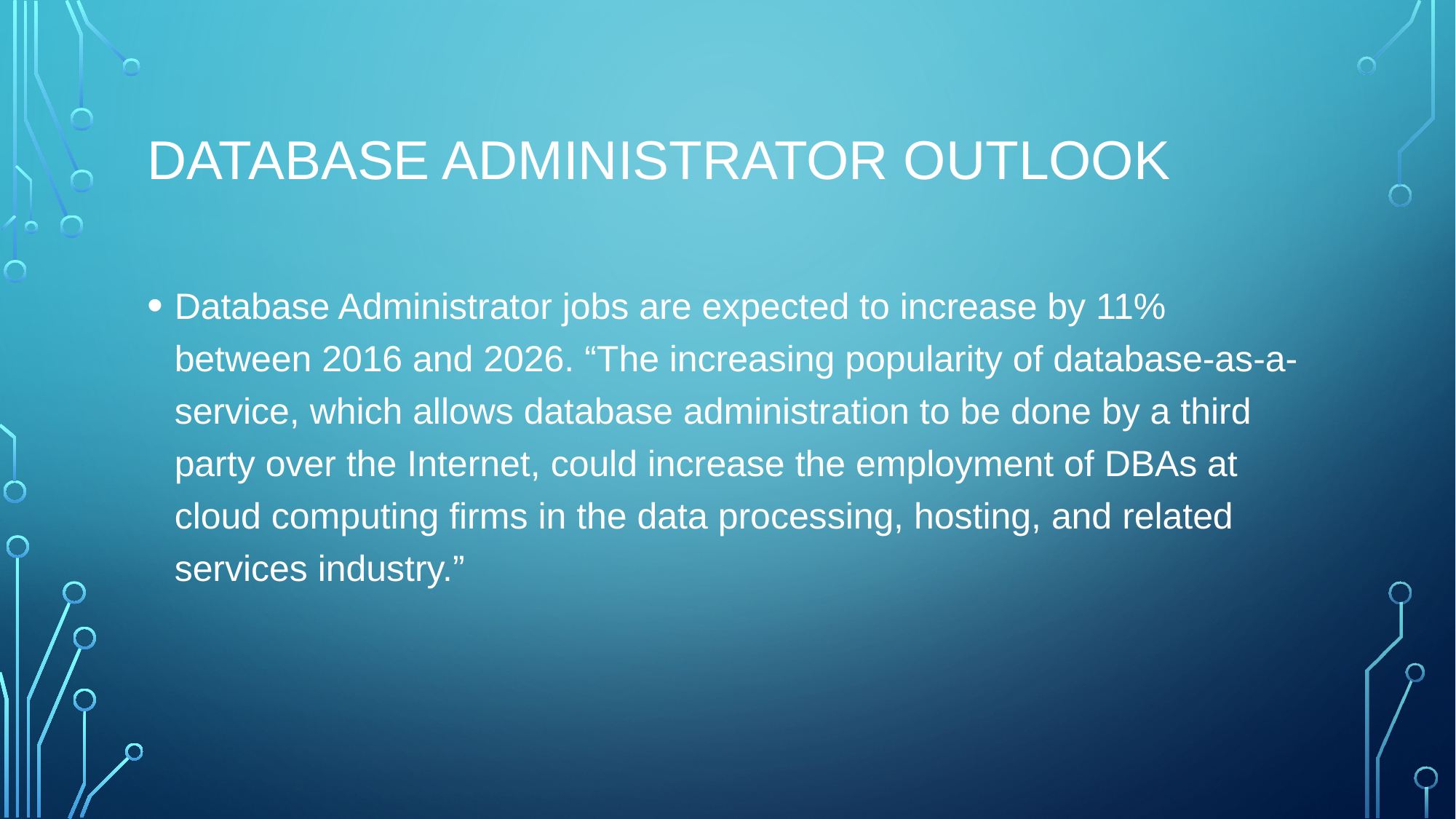

# Database administrator outlook
Database Administrator jobs are expected to increase by 11% between 2016 and 2026. “The increasing popularity of database-as-a-service, which allows database administration to be done by a third party over the Internet, could increase the employment of DBAs at cloud computing firms in the data processing, hosting, and related services industry.”